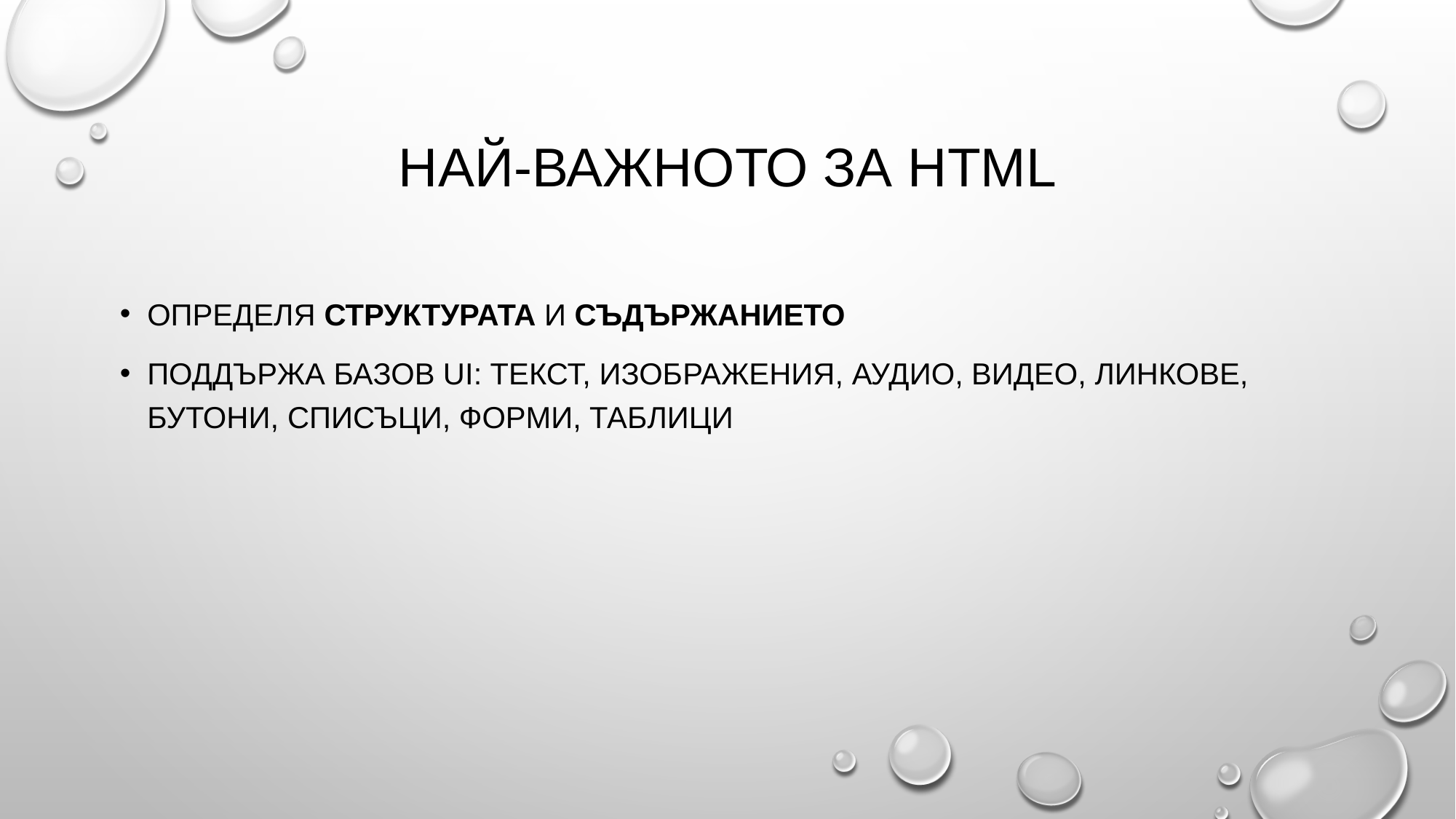

# Най-важното за HTML
Определя структурата и съдържанието
Поддържа базов UI: текст, изображения, аудио, видео, линкове, бутони, списъци, форми, таблици